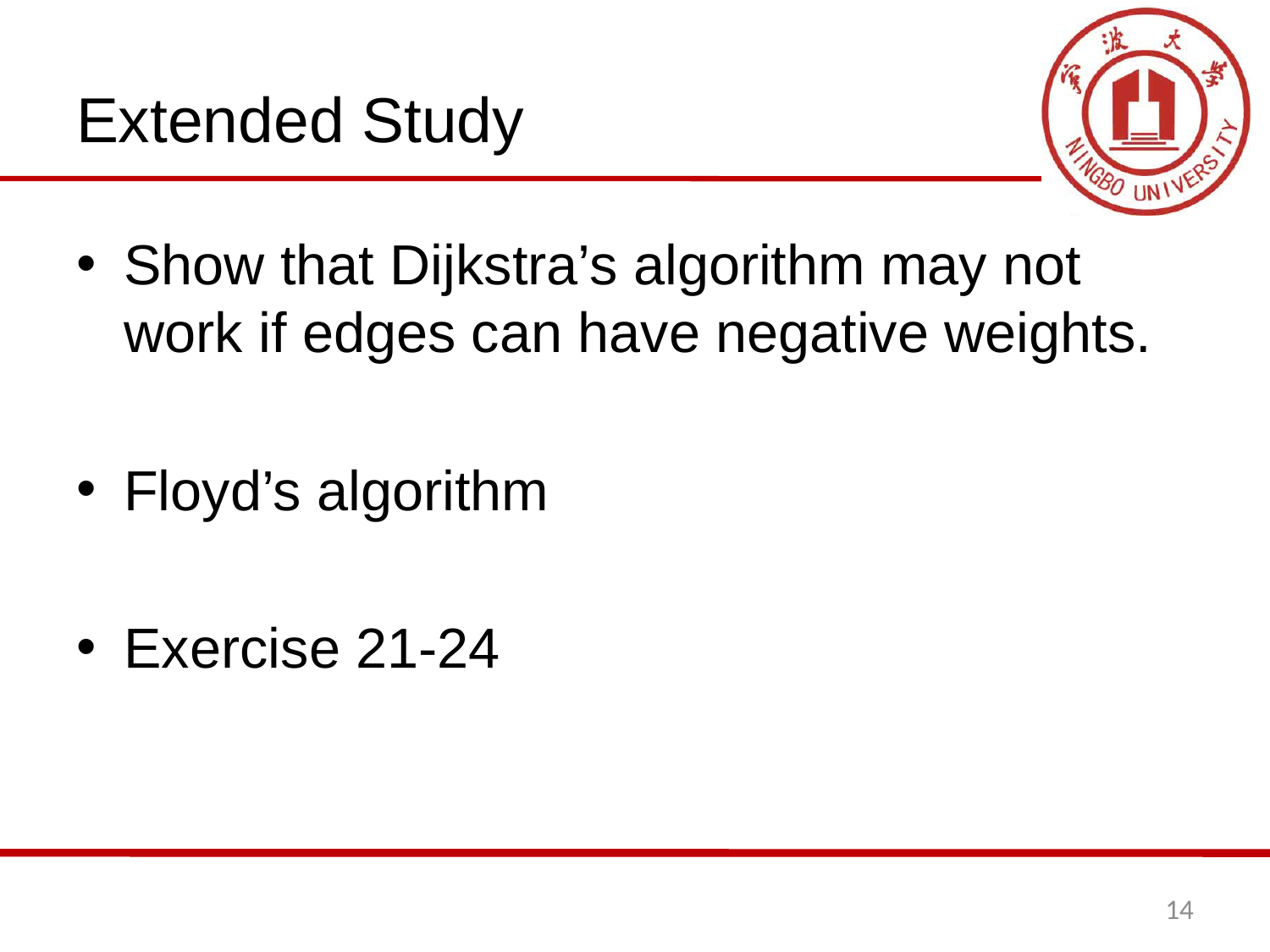

# Extended Study
Show that Dijkstra’s algorithm may not work if edges can have negative weights.

Floyd’s algorithm

Exercise 21-24
14